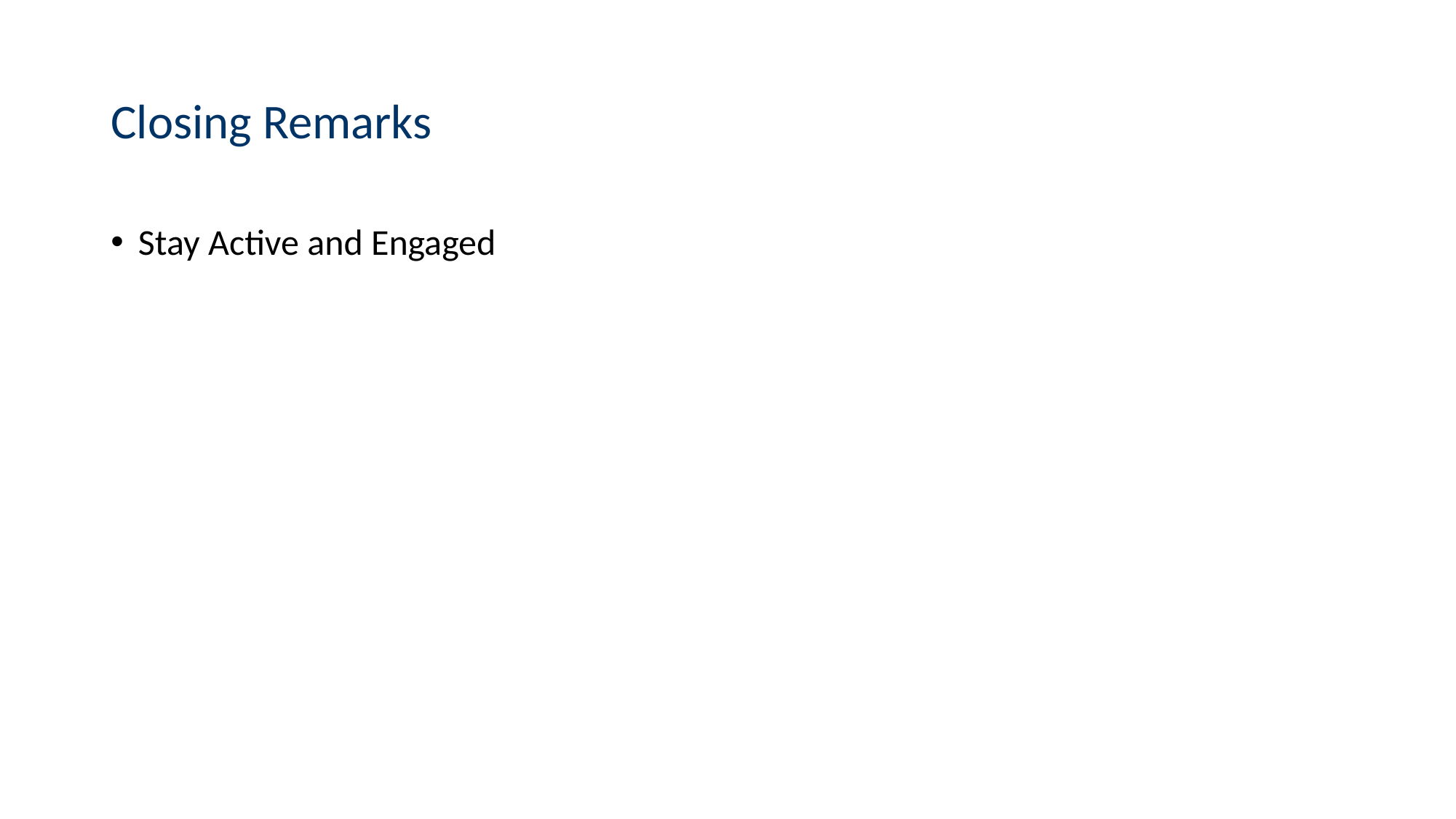

# Closing Remarks
Stay Active and Engaged